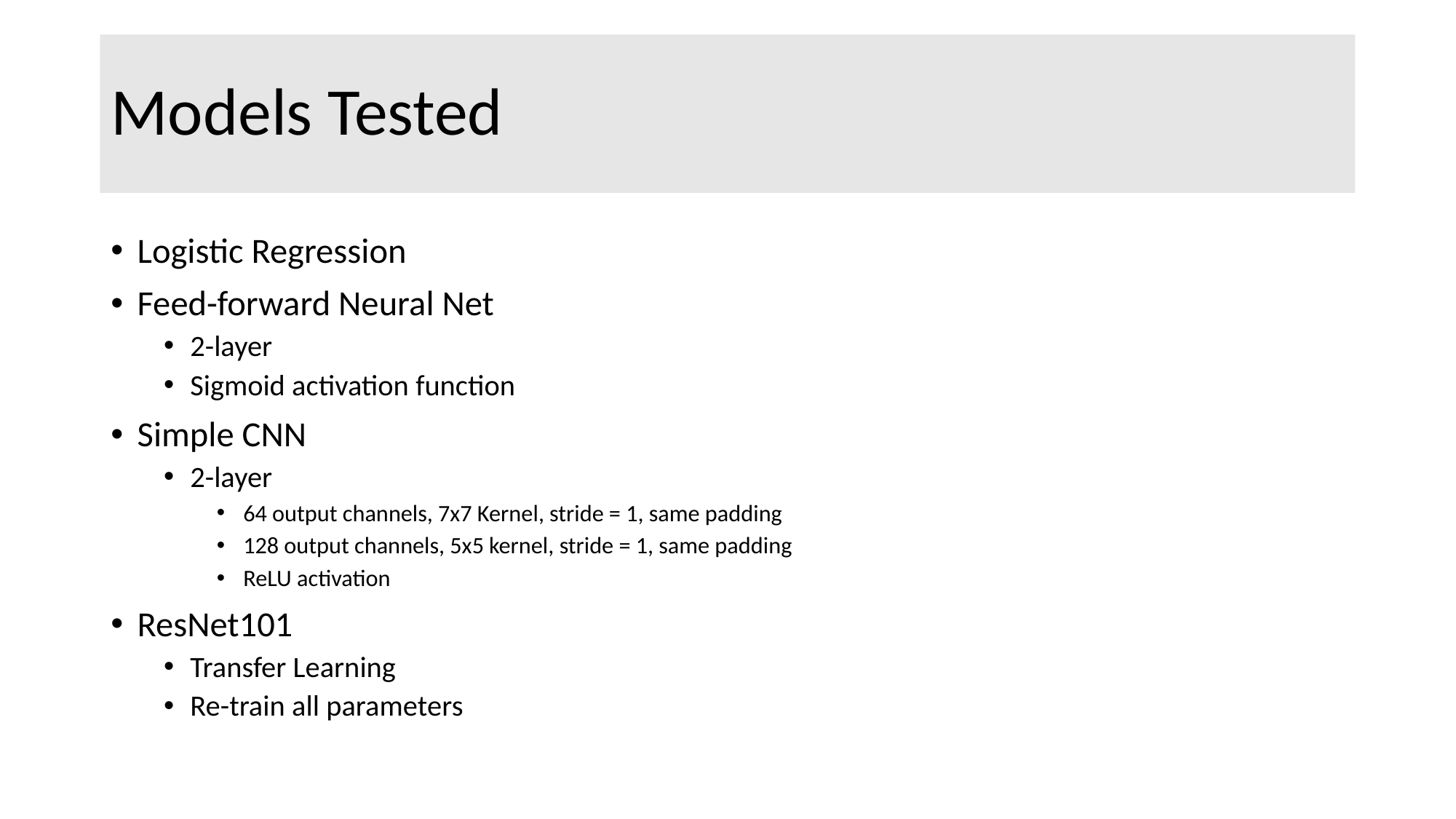

# Models Tested
Logistic Regression
Feed-forward Neural Net
2-layer
Sigmoid activation function
Simple CNN
2-layer
64 output channels, 7x7 Kernel, stride = 1, same padding
128 output channels, 5x5 kernel, stride = 1, same padding
ReLU activation
ResNet101
Transfer Learning
Re-train all parameters